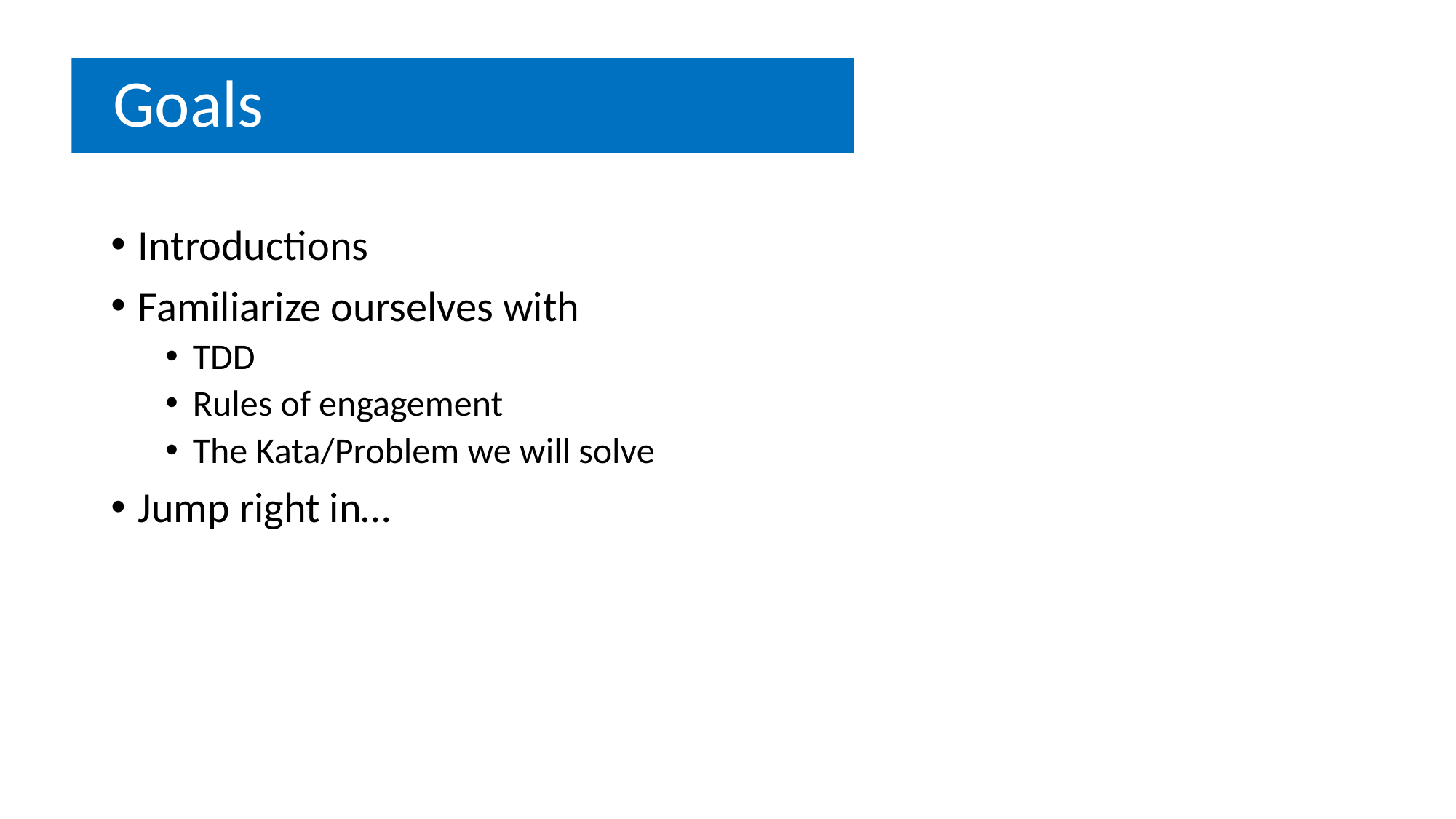

# Goals
Introductions
Familiarize ourselves with
TDD
Rules of engagement
The Kata/Problem we will solve
Jump right in…